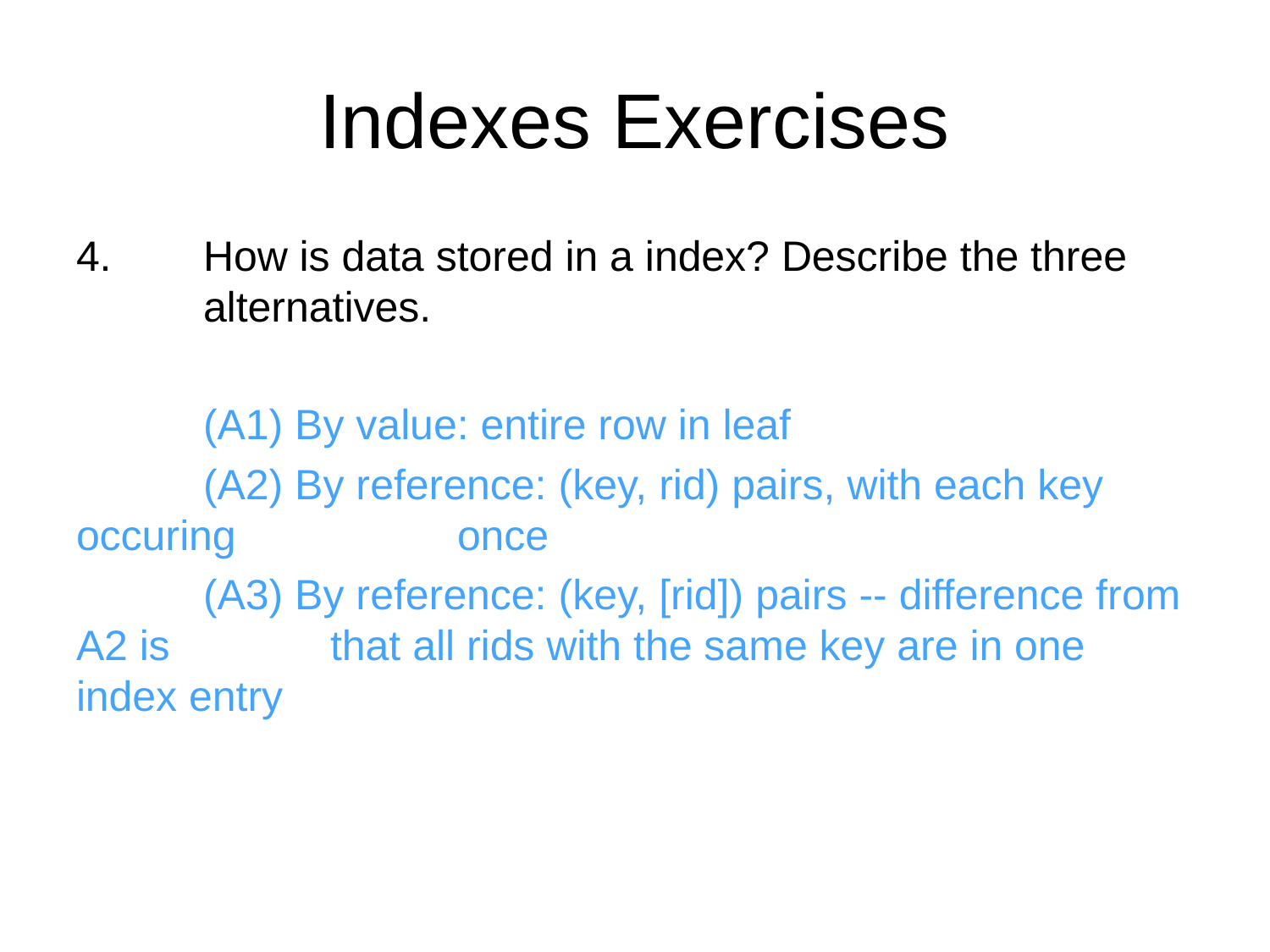

# Indexes Exercises
4.	How is data stored in a index? Describe the three 	alternatives.

	(A1) By value: entire row in leaf
	(A2) By reference: (key, rid) pairs, with each key occuring 		once
	(A3) By reference: (key, [rid]) pairs -- difference from A2 is 		that all rids with the same key are in one index entry